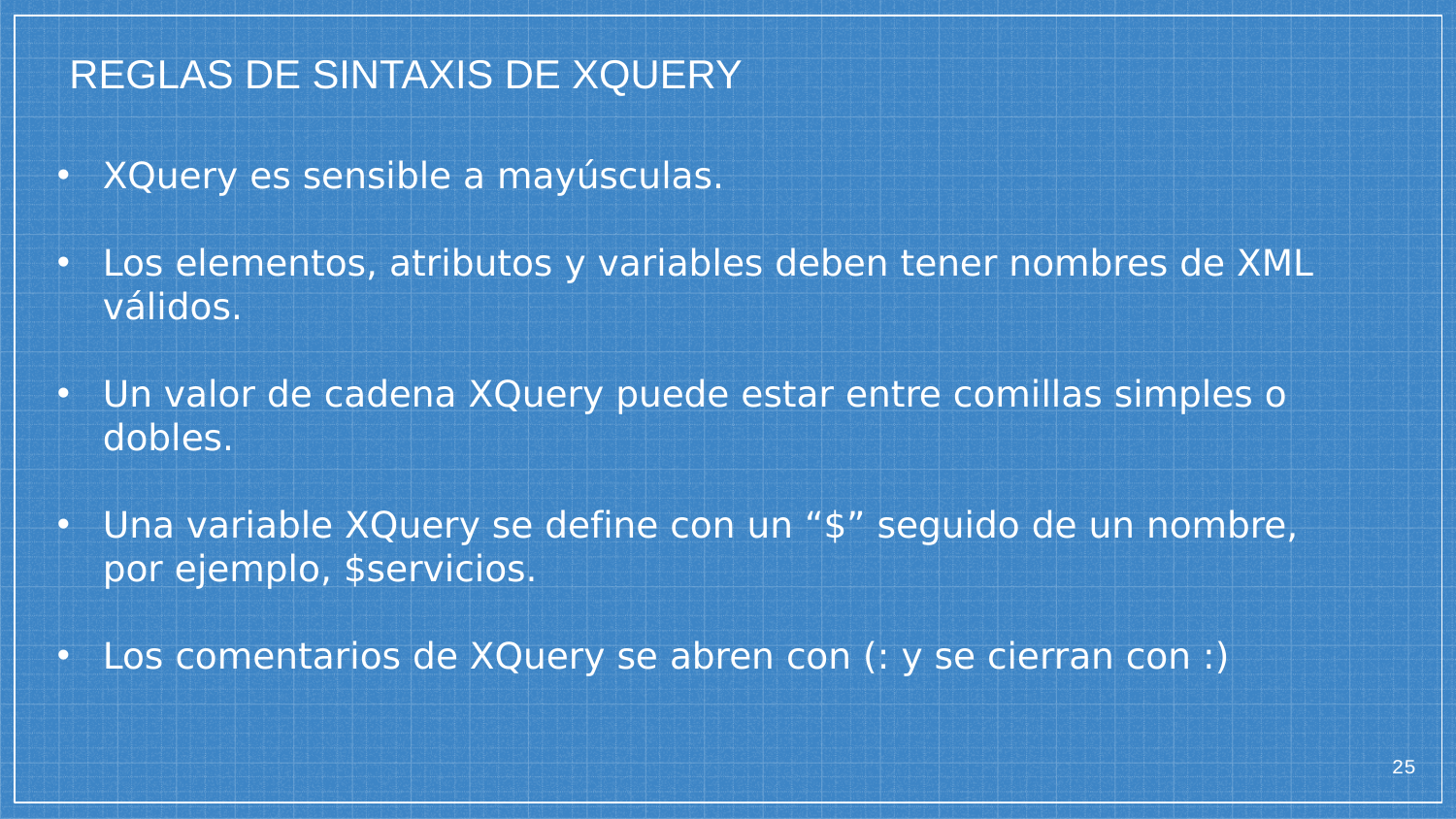

REGLAS DE SINTAXIS DE XQUERY

XQuery es sensible a mayúsculas.

Los elementos, atributos y variables deben tener nombres de XML válidos.

Un valor de cadena XQuery puede estar entre comillas simples o dobles.

Una variable XQuery se define con un “$” seguido de un nombre, por ejemplo, $servicios.

Los comentarios de XQuery se abren con (: y se cierran con :)

# 25